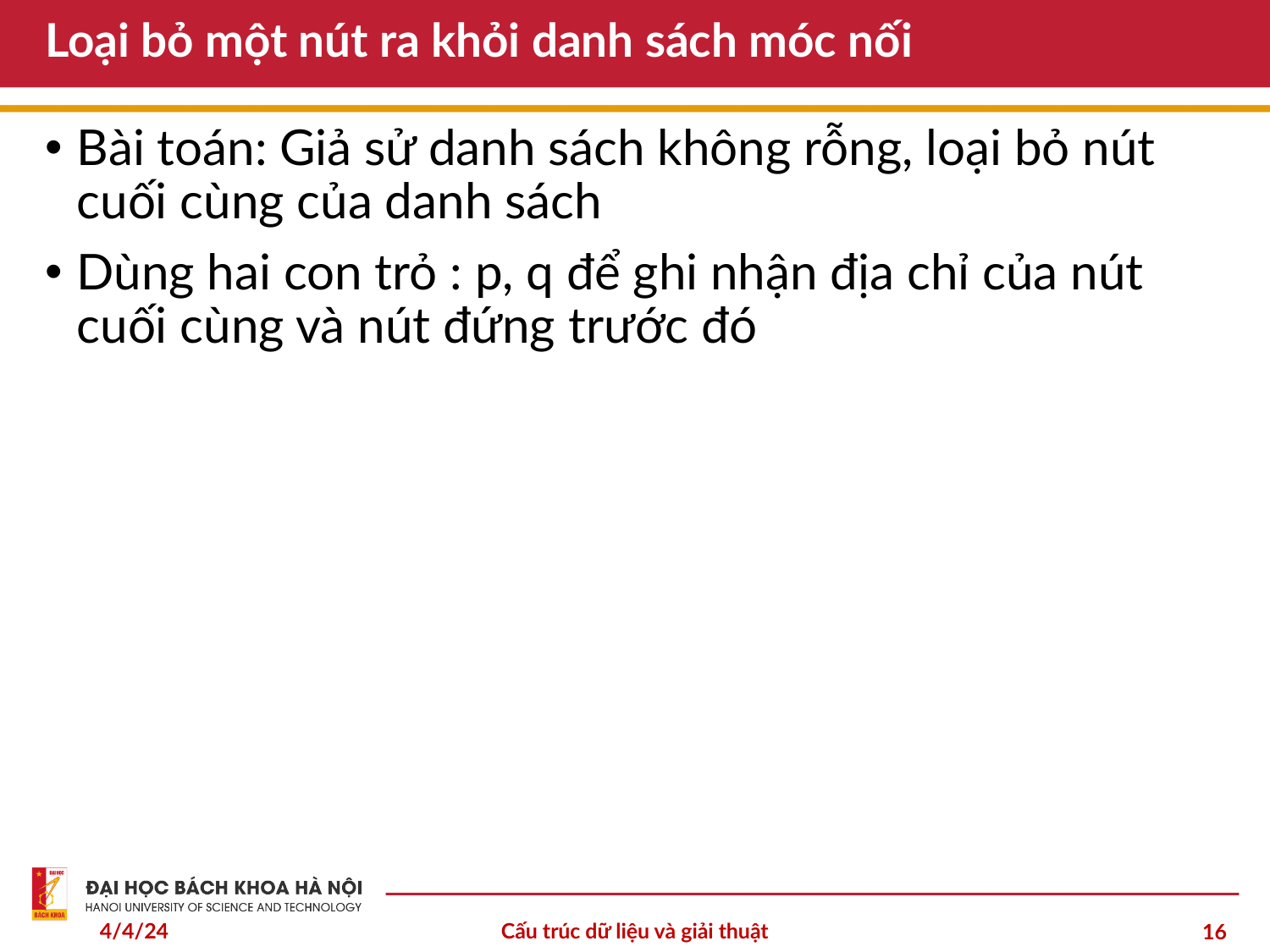

# Loại bỏ một nút ra khỏi danh sách móc nối
Bài toán: Giả sử danh sách không rỗng, loại bỏ nút cuối cùng của danh sách
Dùng hai con trỏ : p, q để ghi nhận địa chỉ của nút cuối cùng và nút đứng trước đó

4/4/24
Cấu trúc dữ liệu và giải thuật
16